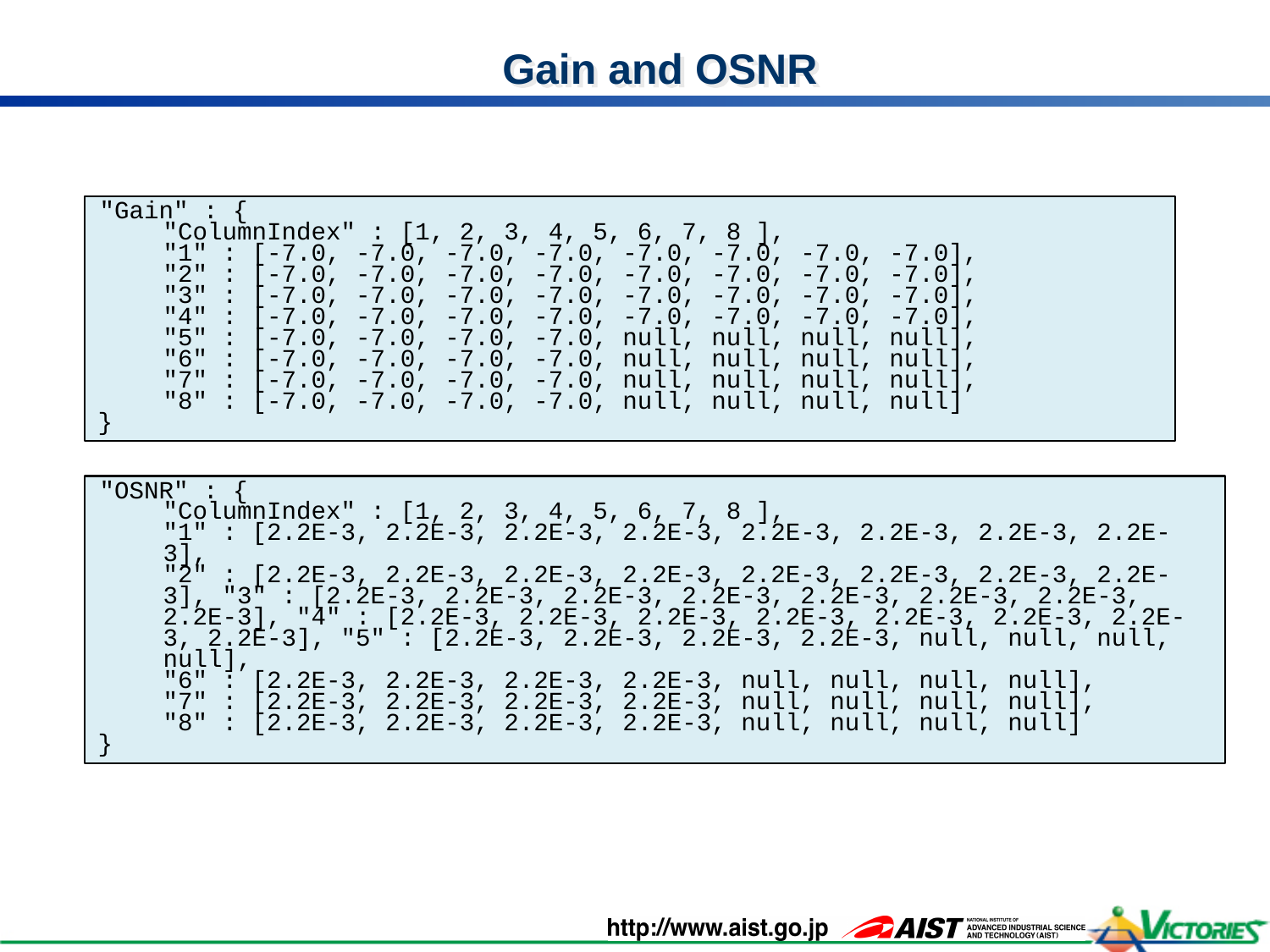

# Gain and OSNR
"Gain" : {
"ColumnIndex" : [1, 2, 3, 4, 5, 6, 7, 8 ],
"1" : [-7.0, -7.0, -7.0, -7.0, -7.0, -7.0, -7.0, -7.0],
"2" : [-7.0, -7.0, -7.0, -7.0, -7.0, -7.0, -7.0, -7.0],
"3" : [-7.0, -7.0, -7.0, -7.0, -7.0, -7.0, -7.0, -7.0],
"4" : [-7.0, -7.0, -7.0, -7.0, -7.0, -7.0, -7.0, -7.0],
"5" : [-7.0, -7.0, -7.0, -7.0, null, null, null, null],
"6" : [-7.0, -7.0, -7.0, -7.0, null, null, null, null],
"7" : [-7.0, -7.0, -7.0, -7.0, null, null, null, null],
"8" : [-7.0, -7.0, -7.0, -7.0, null, null, null, null]
}
"OSNR" : {
"ColumnIndex" : [1, 2, 3, 4, 5, 6, 7, 8 ],
"1" : [2.2E-3, 2.2E-3, 2.2E-3, 2.2E-3, 2.2E-3, 2.2E-3, 2.2E-3, 2.2E-3],
"2" : [2.2E-3, 2.2E-3, 2.2E-3, 2.2E-3, 2.2E-3, 2.2E-3, 2.2E-3, 2.2E-3], "3" : [2.2E-3, 2.2E-3, 2.2E-3, 2.2E-3, 2.2E-3, 2.2E-3, 2.2E-3, 2.2E-3], "4" : [2.2E-3, 2.2E-3, 2.2E-3, 2.2E-3, 2.2E-3, 2.2E-3, 2.2E-3, 2.2E-3], "5" : [2.2E-3, 2.2E-3, 2.2E-3, 2.2E-3, null, null, null, null],
"6" : [2.2E-3, 2.2E-3, 2.2E-3, 2.2E-3, null, null, null, null],
"7" : [2.2E-3, 2.2E-3, 2.2E-3, 2.2E-3, null, null, null, null],
"8" : [2.2E-3, 2.2E-3, 2.2E-3, 2.2E-3, null, null, null, null]
}